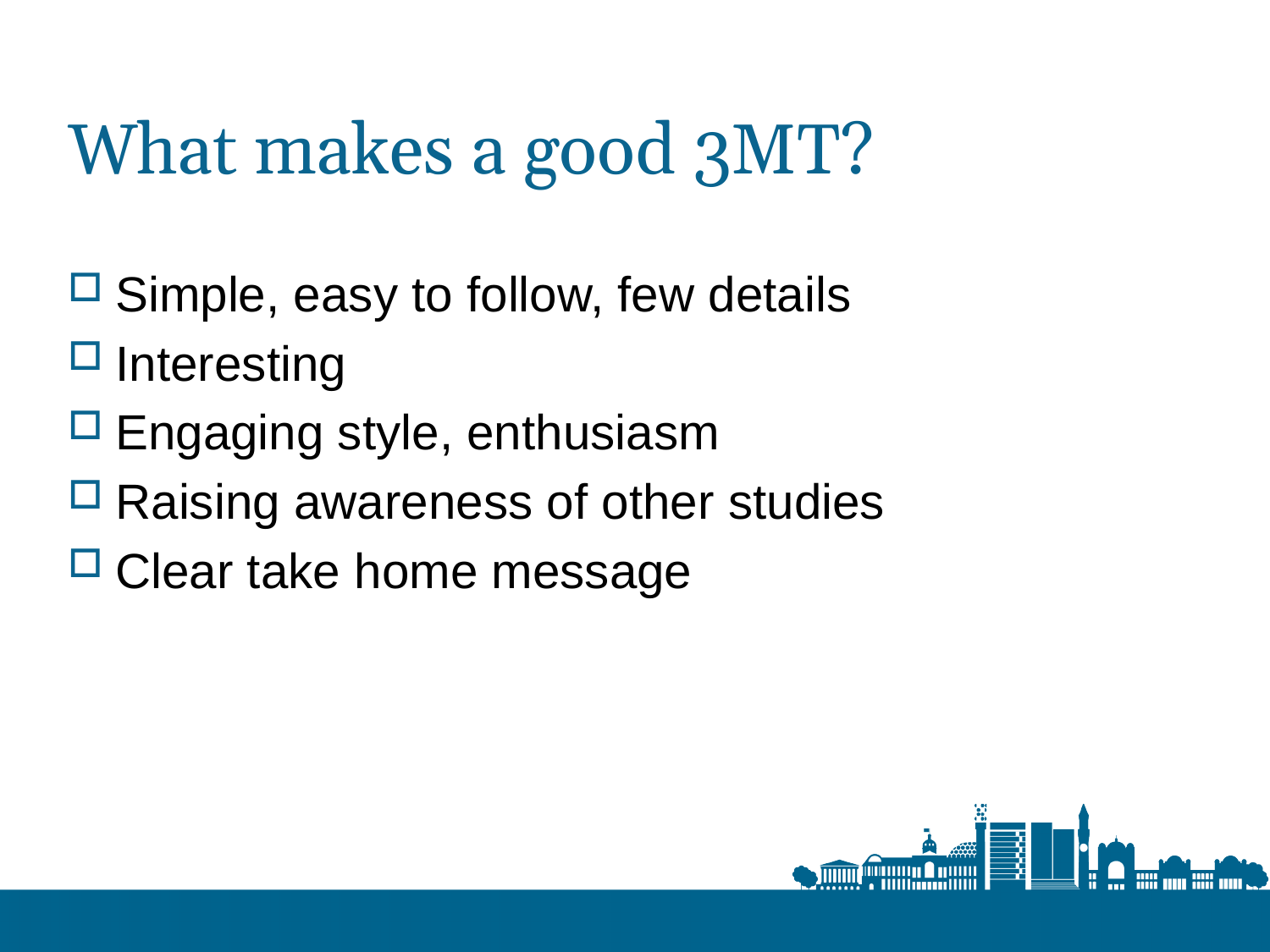

# What makes a good 3MT?
Simple, easy to follow, few details
Interesting
Engaging style, enthusiasm
Raising awareness of other studies
Clear take home message